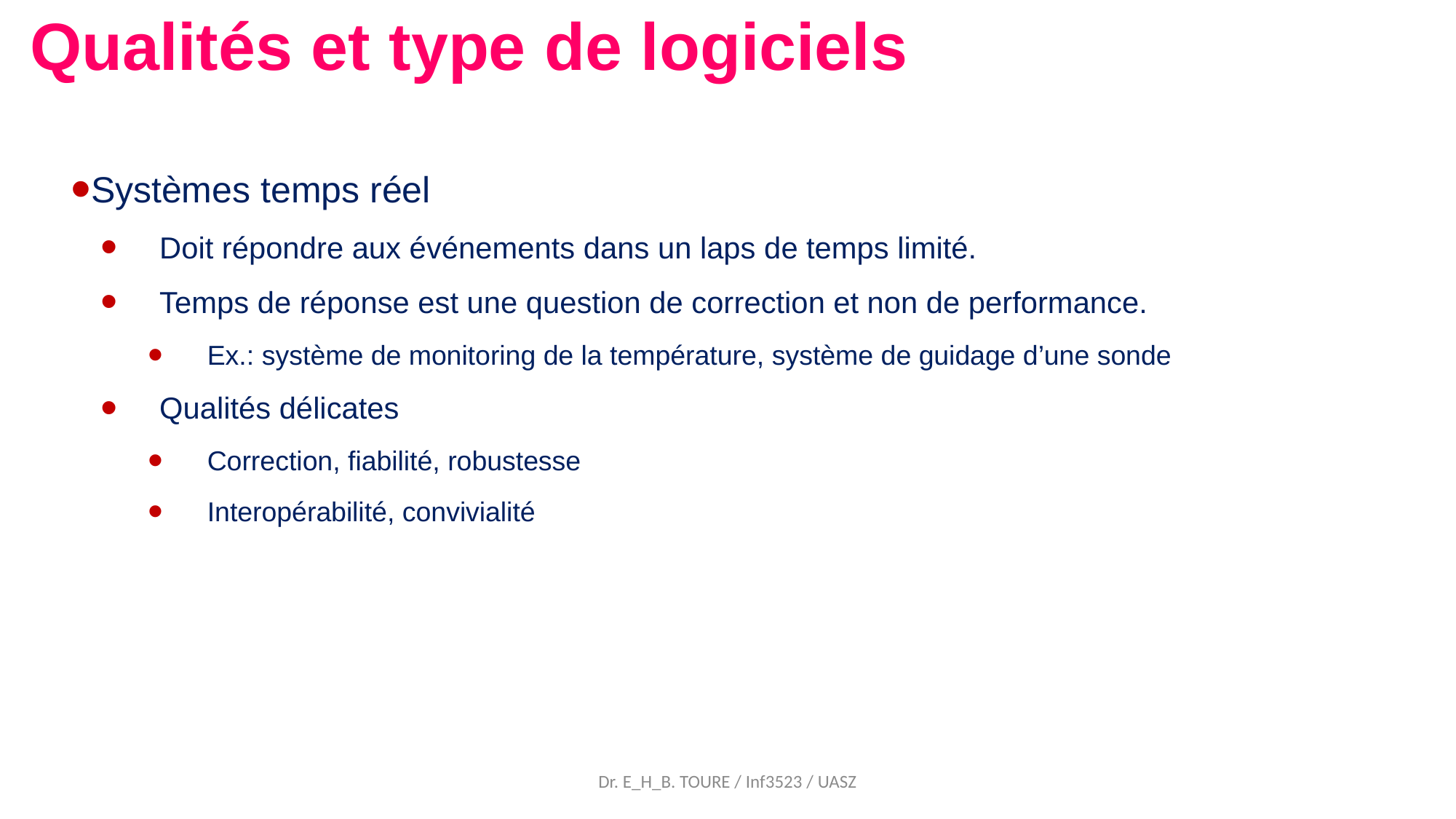

Qualités et type de logiciels

Systèmes temps réel
Doit répondre aux événements dans un laps de temps limité.
Temps de réponse est une question de correction et non de performance.
Ex.: système de monitoring de la température, système de guidage d’une sonde
Qualités délicates
Correction, fiabilité, robustesse
Interopérabilité, convivialité
Dr. E_H_B. TOURE / Inf3523 / UASZ